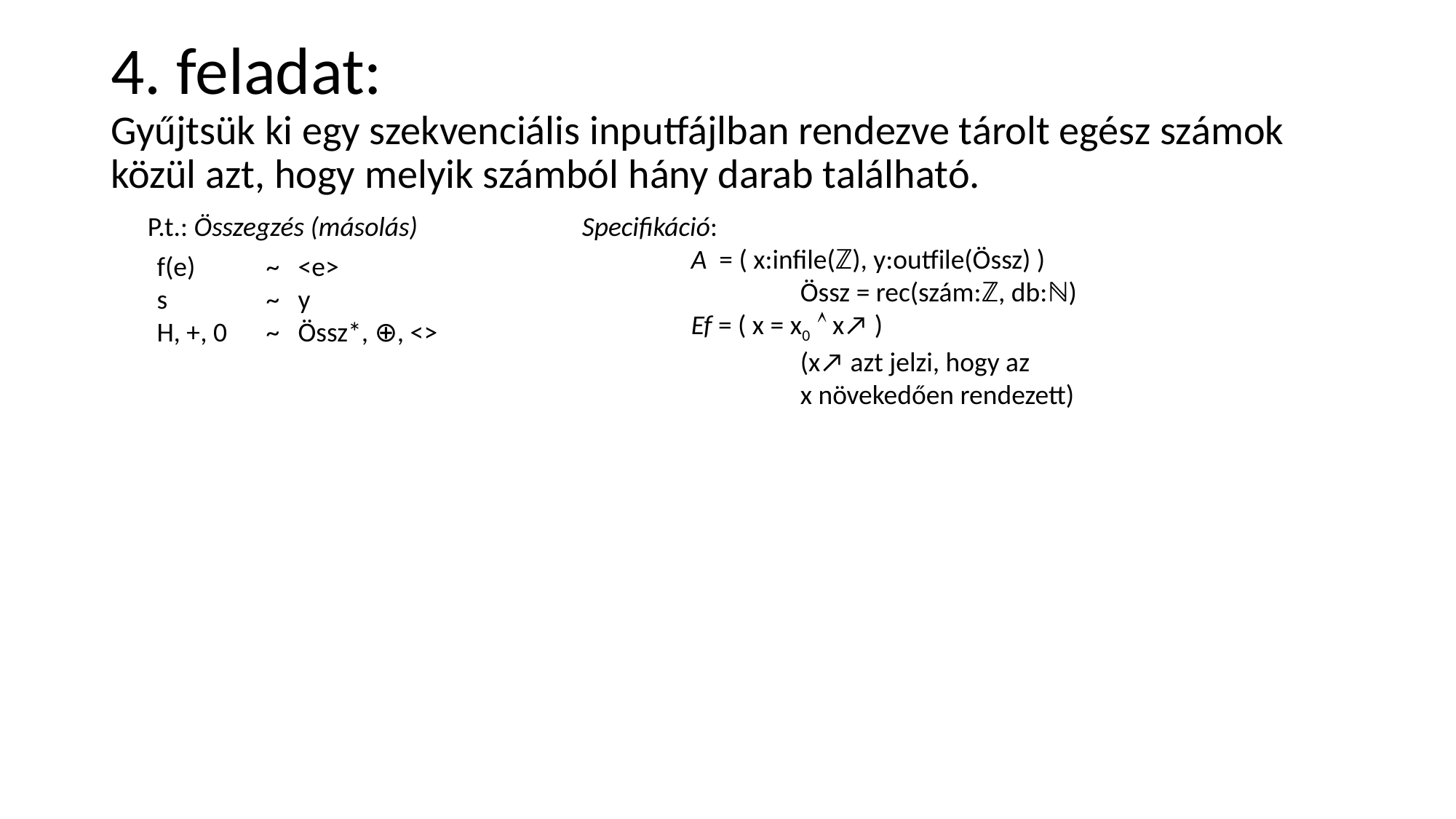

# 4. feladat: Gyűjtsük ki egy szekvenciális inputfájlban rendezve tárolt egész számok közül azt, hogy melyik számból hány darab található.
P.t.: Összegzés (másolás)
Specifikáció:
	A  = ( x:infile(ℤ), y:outfile(Össz) )
           		Össz = rec(szám:ℤ, db:ℕ)
	Ef = ( x = x0  ∧ x↗ )
                  	(x↗ azt jelzi, hogy az
                   	x növekedően rendezett)
f(e) 	~   <e>
s	~   y
H, +, 0	~   Össz*, ⊕, <>